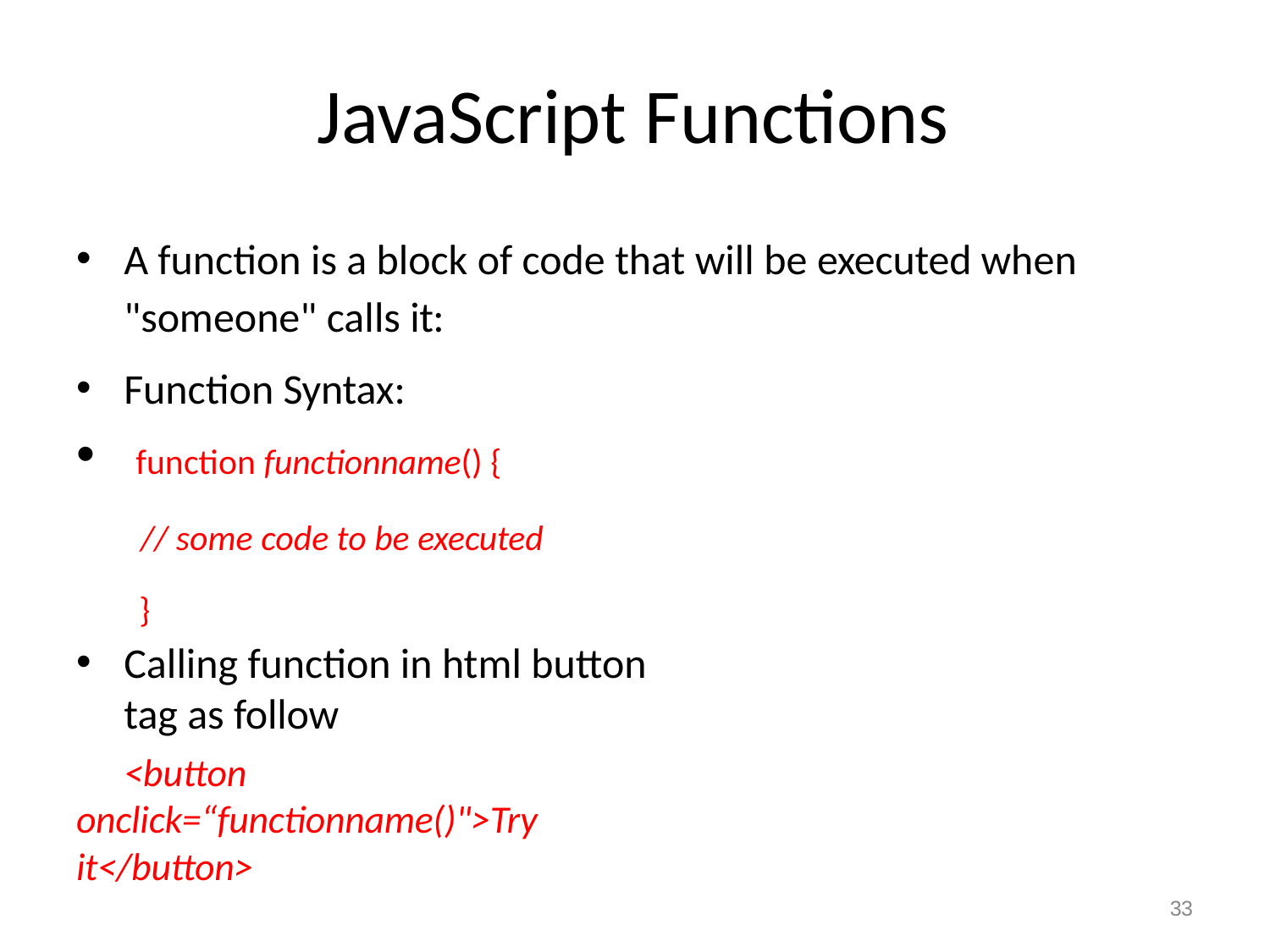

# JavaScript Functions
A function is a block of code that will be executed when "someone" calls it:
Function Syntax:
 function functionname() {
        // some code to be executed
        }
Calling function in html button tag as follow
     <button onclick=“functionname()">Try it</button>
33